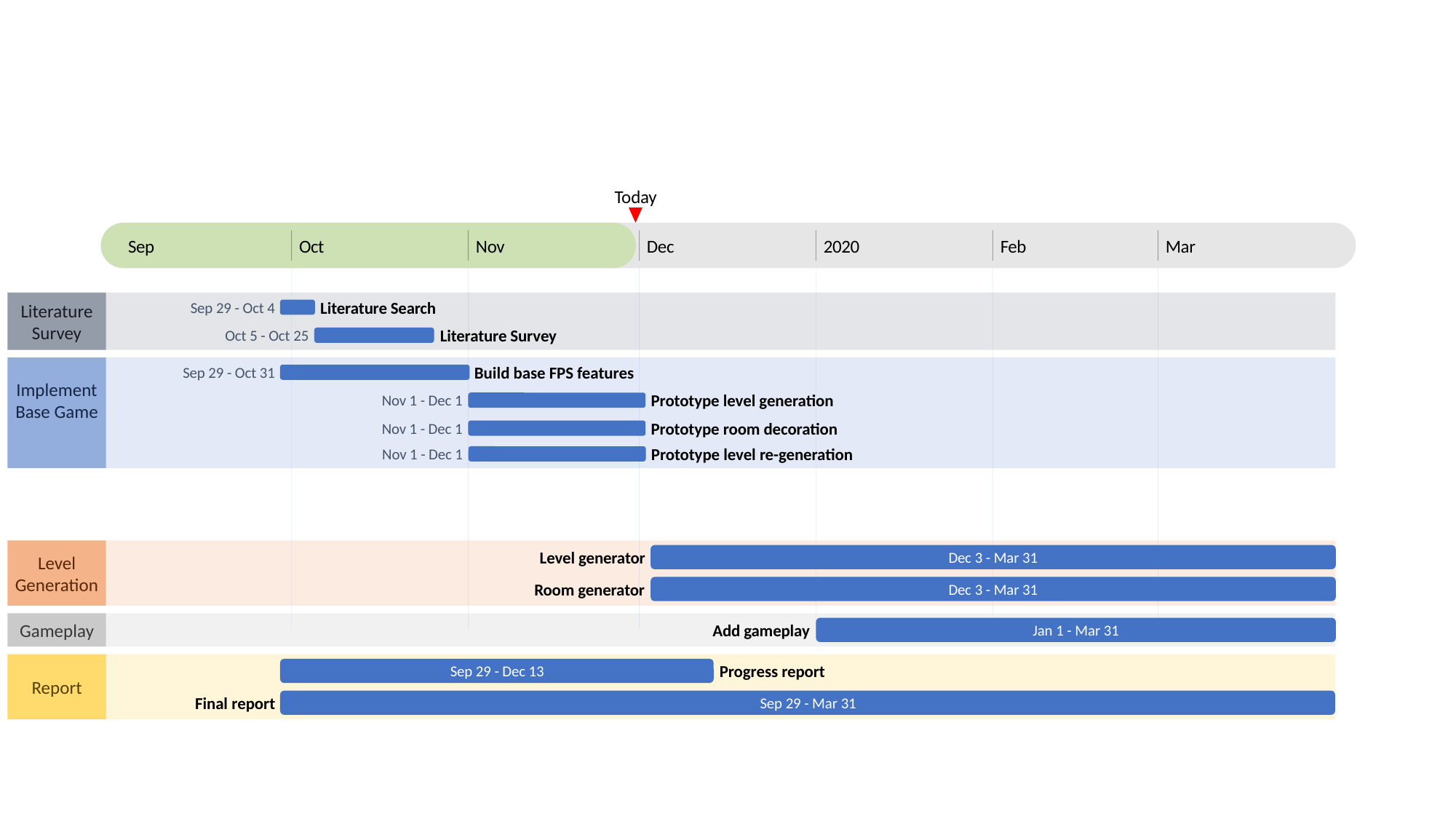

100
Today

100%

2019

Sep
Oct
Nov
Dec
2020
Feb
Mar

0%

0%

0%
Literature Search
Sep 29 - Oct 4
Literature Survey

Literature Survey
Oct 5 - Oct 25

Build base FPS features
Sep 29 - Oct 31

Implement Base Game
Prototype level generation
Nov 1 - Dec 1

Prototype room decoration
Nov 1 - Dec 1

Prototype level re-generation
Nov 1 - Dec 1

Level generator
Dec 3 - Mar 31
Level Generation

Room generator
Dec 3 - Mar 31

Gameplay
Add gameplay
Jan 1 - Mar 31

Progress report
Sep 29 - Dec 13
Report

Final report
Sep 29 - Mar 31